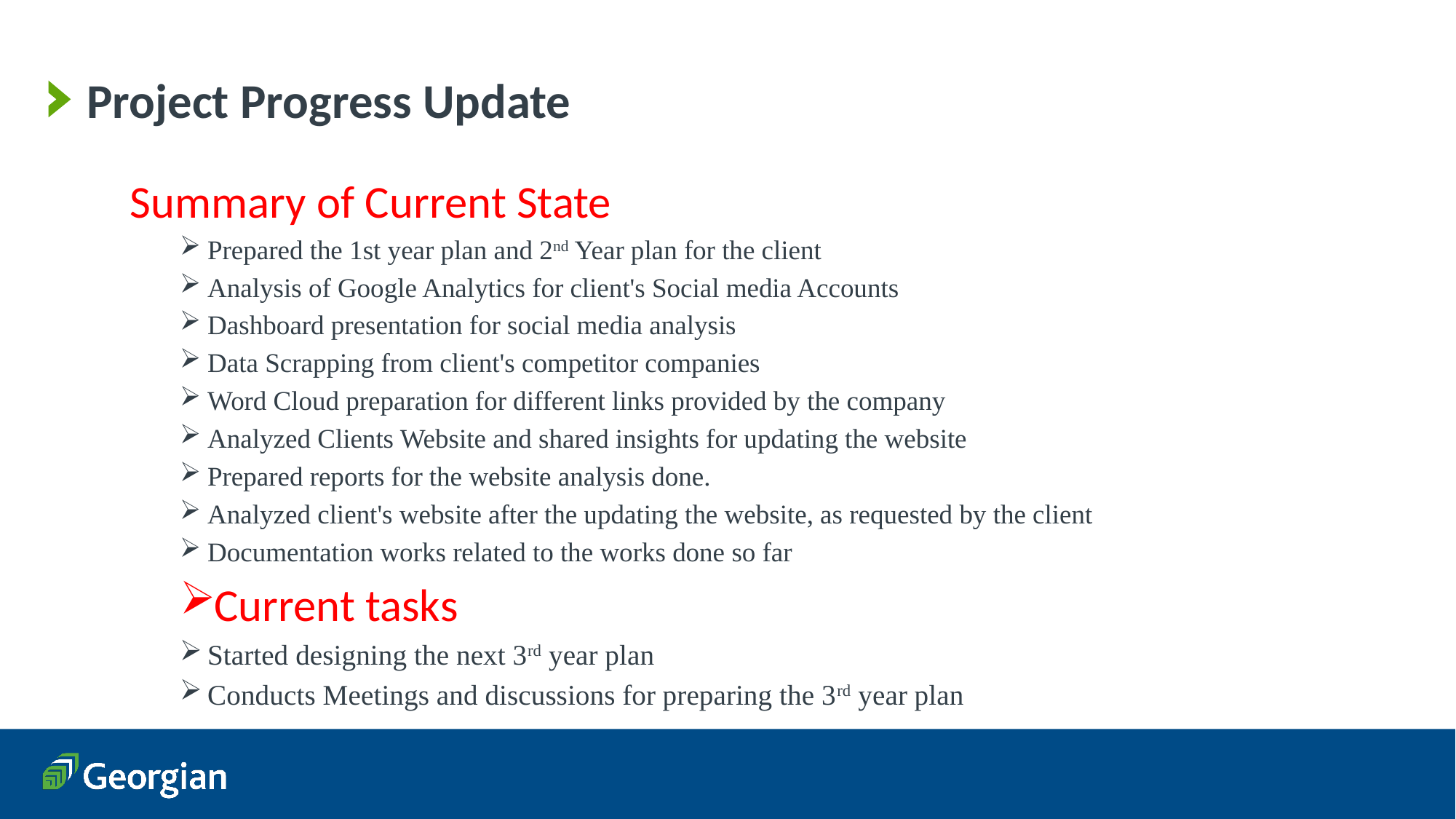

# Project Progress Update
Summary of Current State
Prepared the 1st year plan and 2nd Year plan for the client
Analysis of Google Analytics for client's Social media Accounts
Dashboard presentation for social media analysis
Data Scrapping from client's competitor companies
Word Cloud preparation for different links provided by the company
Analyzed Clients Website and shared insights for updating the website
Prepared reports for the website analysis done.
Analyzed client's website after the updating the website, as requested by the client
Documentation works related to the works done so far
Current tasks
Started designing the next 3rd year plan
Conducts Meetings and discussions for preparing the 3rd year plan